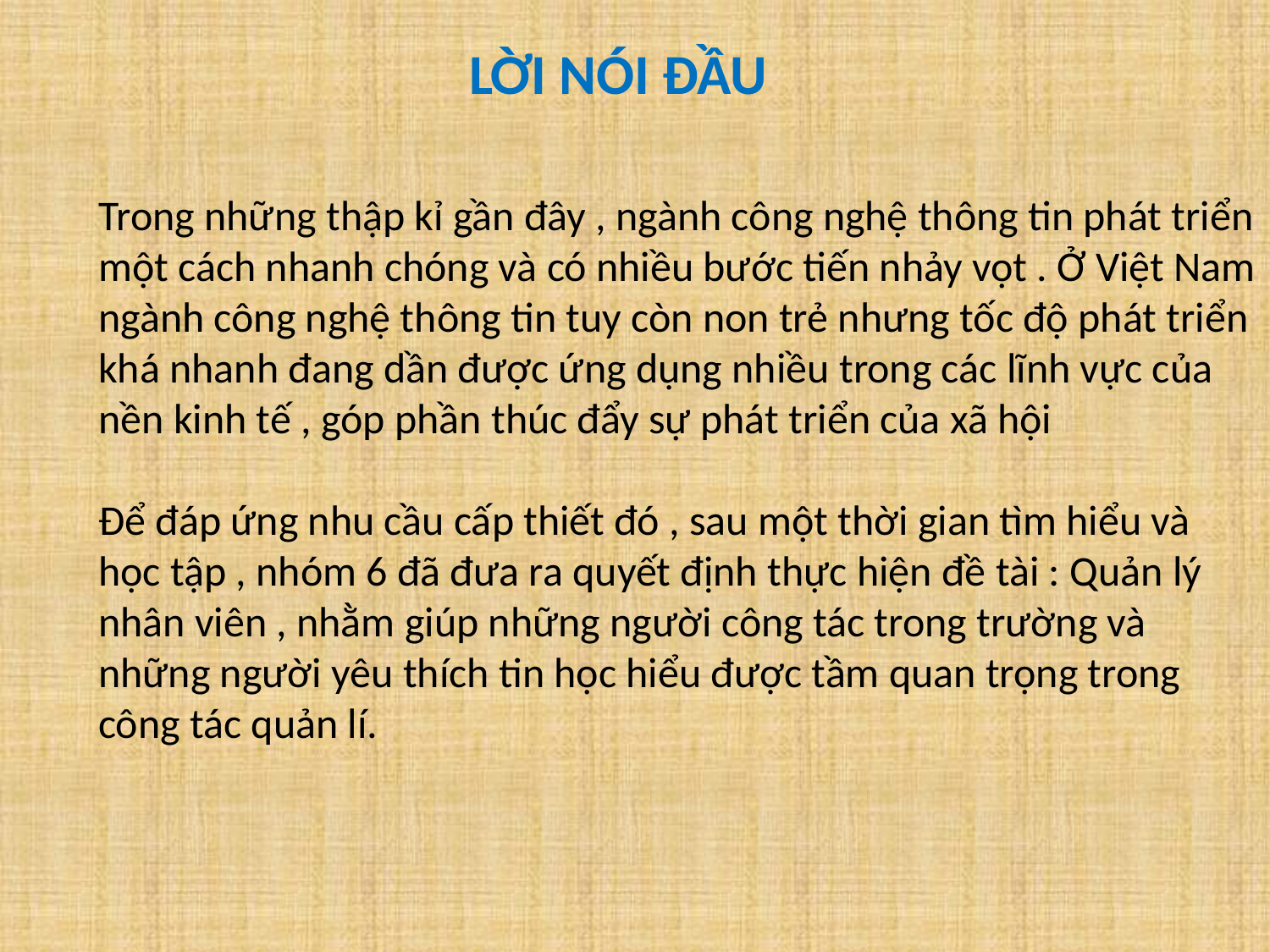

LỜI NÓI ĐẦU

Trong những thập kỉ gần đây , ngành công nghệ thông tin phát triển một cách nhanh chóng và có nhiều bước tiến nhảy vọt . Ở Việt Nam ngành công nghệ thông tin tuy còn non trẻ nhưng tốc độ phát triển khá nhanh đang dần được ứng dụng nhiều trong các lĩnh vực của nền kinh tế , góp phần thúc đẩy sự phát triển của xã hội

Để đáp ứng nhu cầu cấp thiết đó , sau một thời gian tìm hiểu và học tập , nhóm 6 đã đưa ra quyết định thực hiện đề tài : Quản lý nhân viên , nhằm giúp những người công tác trong trường và những người yêu thích tin học hiểu được tầm quan trọng trong công tác quản lí.